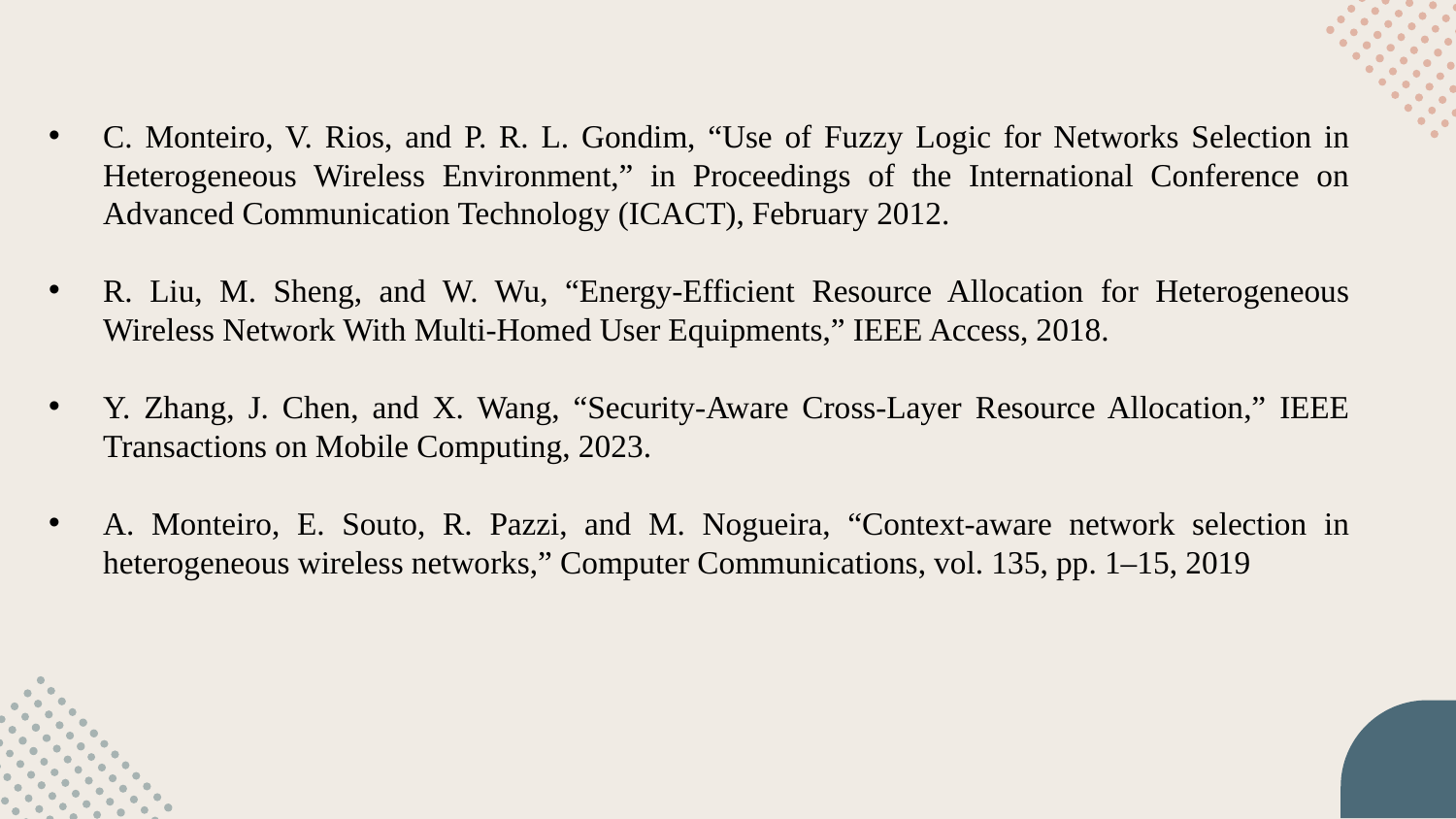

C. Monteiro, V. Rios, and P. R. L. Gondim, “Use of Fuzzy Logic for Networks Selection in Heterogeneous Wireless Environment,” in Proceedings of the International Conference on Advanced Communication Technology (ICACT), February 2012.

R. Liu, M. Sheng, and W. Wu, “Energy-Efficient Resource Allocation for Heterogeneous Wireless Network With Multi-Homed User Equipments,” IEEE Access, 2018.

Y. Zhang, J. Chen, and X. Wang, “Security-Aware Cross-Layer Resource Allocation,” IEEE Transactions on Mobile Computing, 2023.

A. Monteiro, E. Souto, R. Pazzi, and M. Nogueira, “Context-aware network selection in heterogeneous wireless networks,” Computer Communications, vol. 135, pp. 1–15, 2019